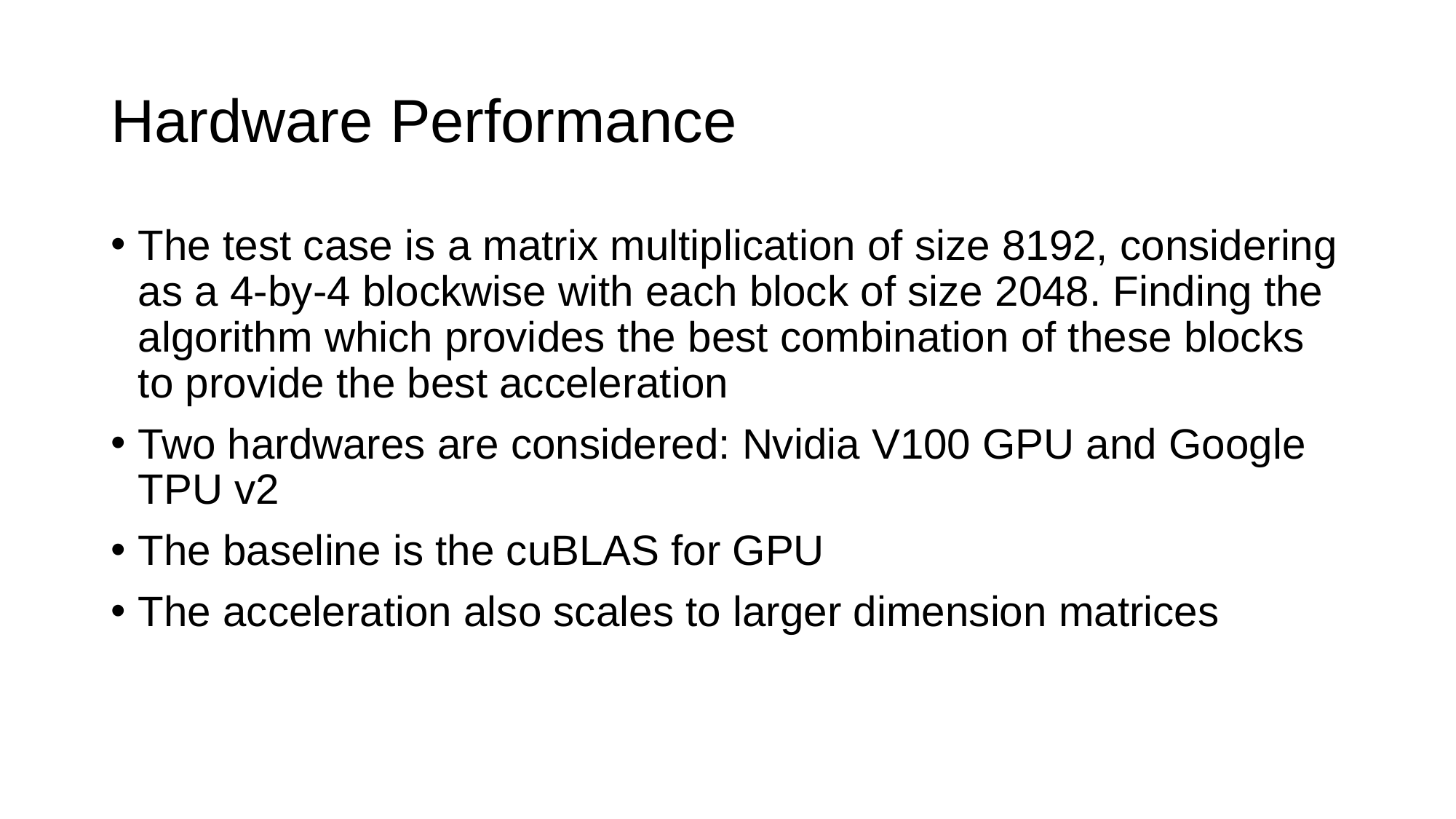

# Hardware Performance
The test case is a matrix multiplication of size 8192, considering as a 4-by-4 blockwise with each block of size 2048. Finding the algorithm which provides the best combination of these blocks to provide the best acceleration
Two hardwares are considered: Nvidia V100 GPU and Google TPU v2
The baseline is the cuBLAS for GPU
The acceleration also scales to larger dimension matrices